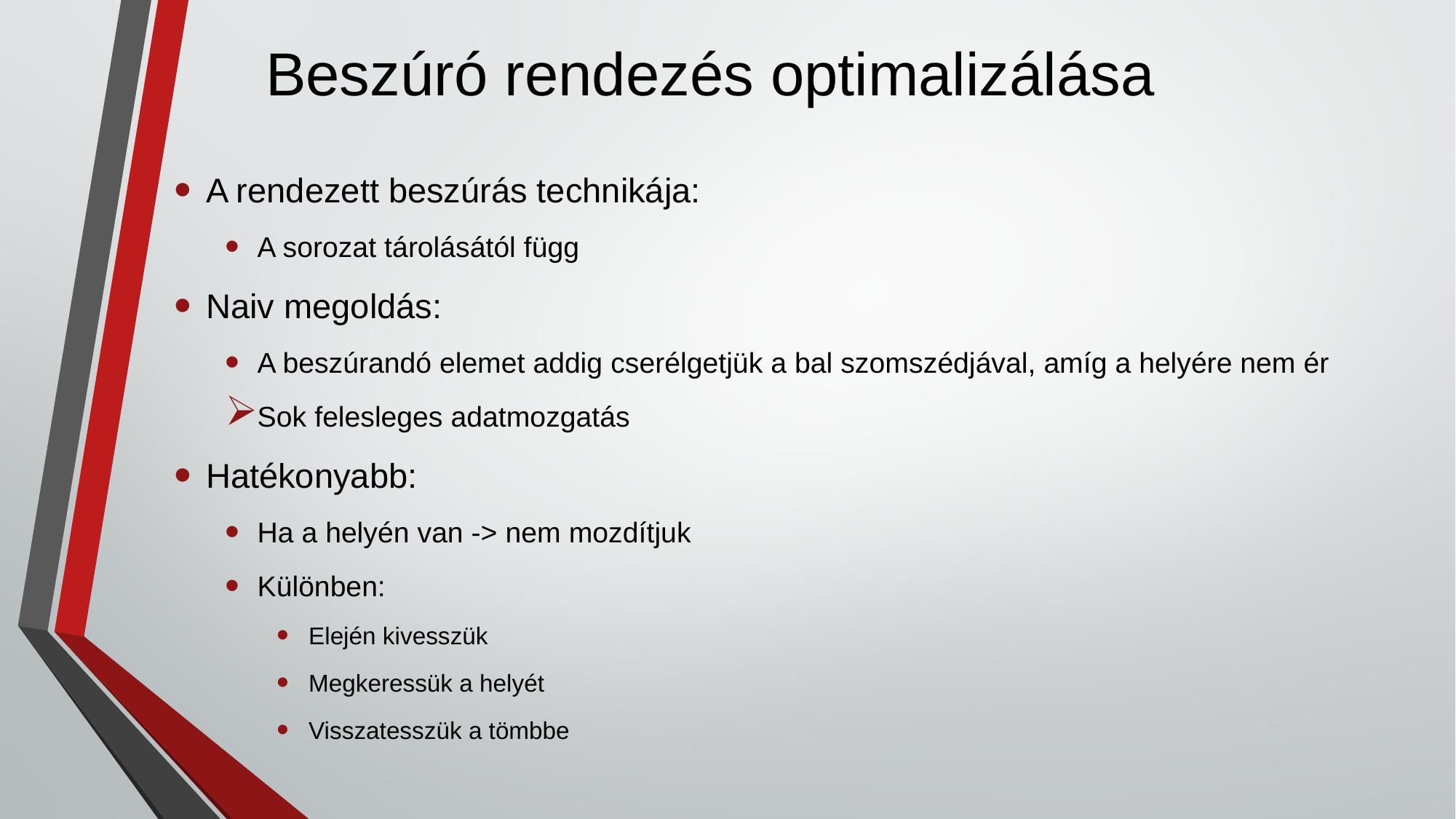

# Beszúró rendezés optimalizálása
A rendezett beszúrás technikája:
A sorozat tárolásától függ
Naiv megoldás:
A beszúrandó elemet addig cserélgetjük a bal szomszédjával, amíg a helyére nem ér
Sok felesleges adatmozgatás
Hatékonyabb:
Ha a helyén van -> nem mozdítjuk
Különben:
Elején kivesszük
Megkeressük a helyét
Visszatesszük a tömbbe